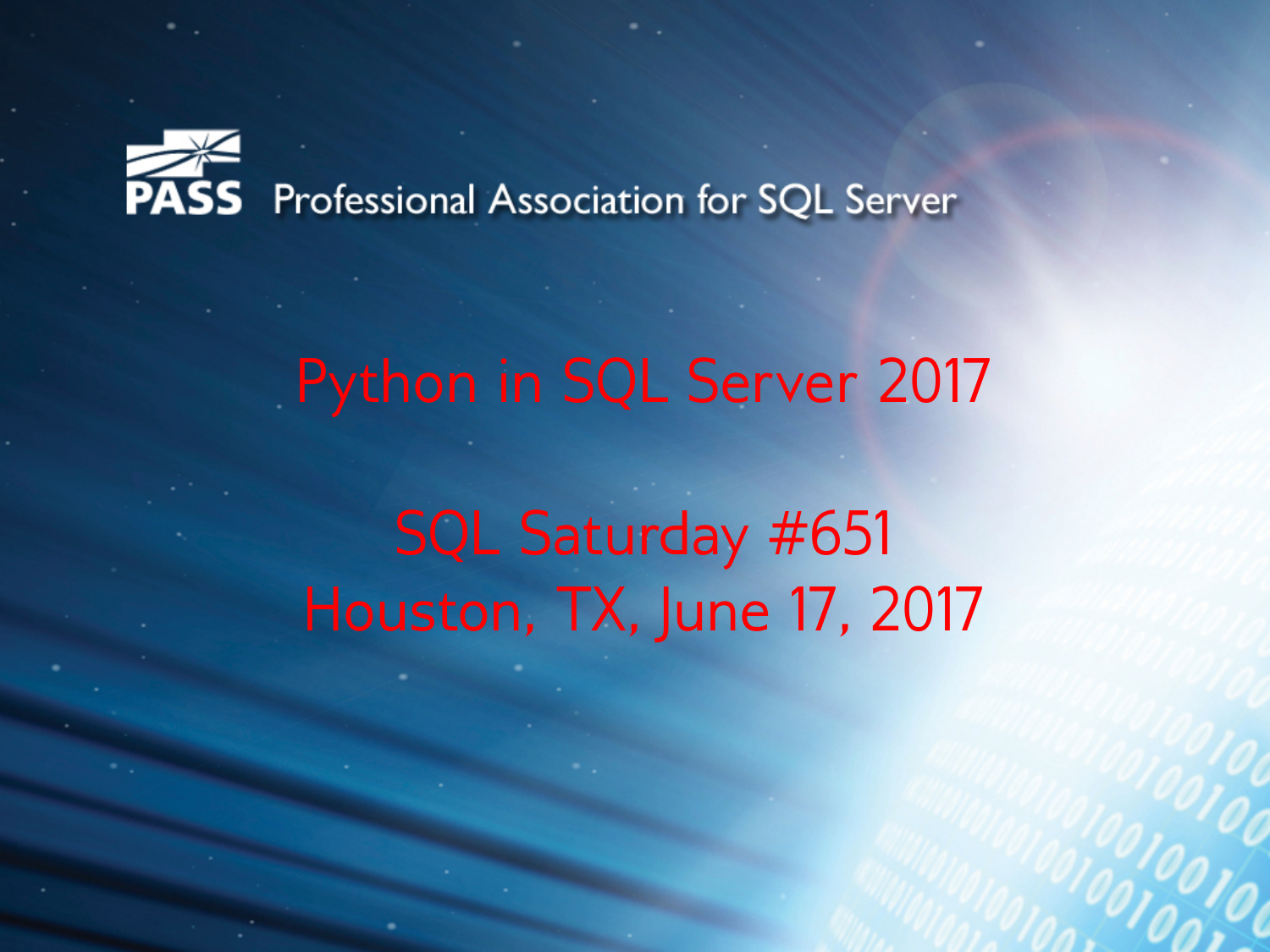

# Python in SQL Server 2017 SQL Saturday #651 Houston, TX, June 17, 2017